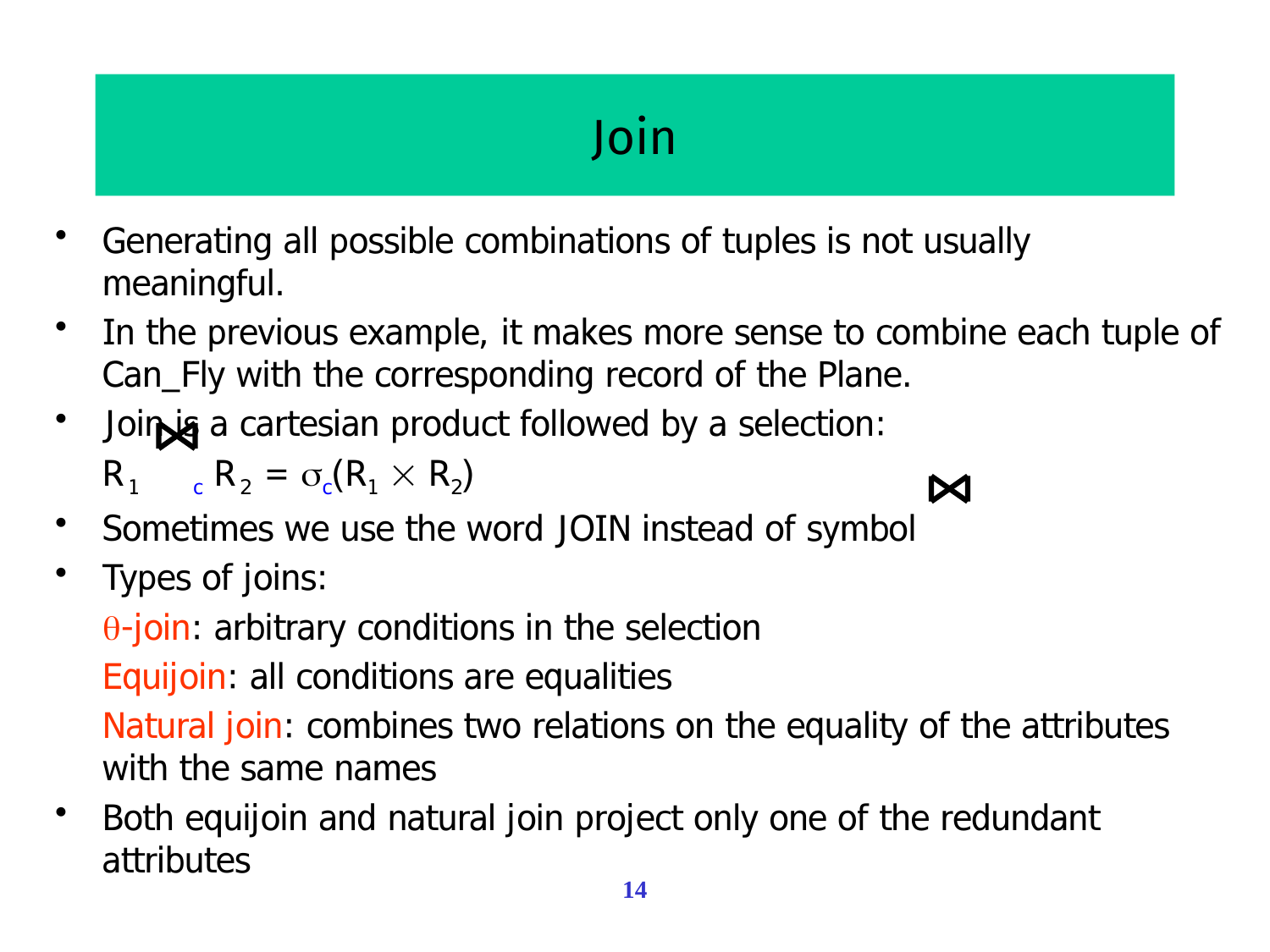

# Join
Generating all possible combinations of tuples is not usually meaningful.
In the previous example, it makes more sense to combine each tuple of Can_Fly with the corresponding record of the Plane.
Join is a cartesian product followed by a selection:
	R1     c R2 = σc(R1 × R2)
Sometimes we use the word JOIN instead of symbol
Types of joins:
	θ-join: arbitrary conditions in the selection
	Equijoin: all conditions are equalities
	Natural join: combines two relations on the equality of the attributes with the same names
Both equijoin and natural join project only one of the redundant attributes

14